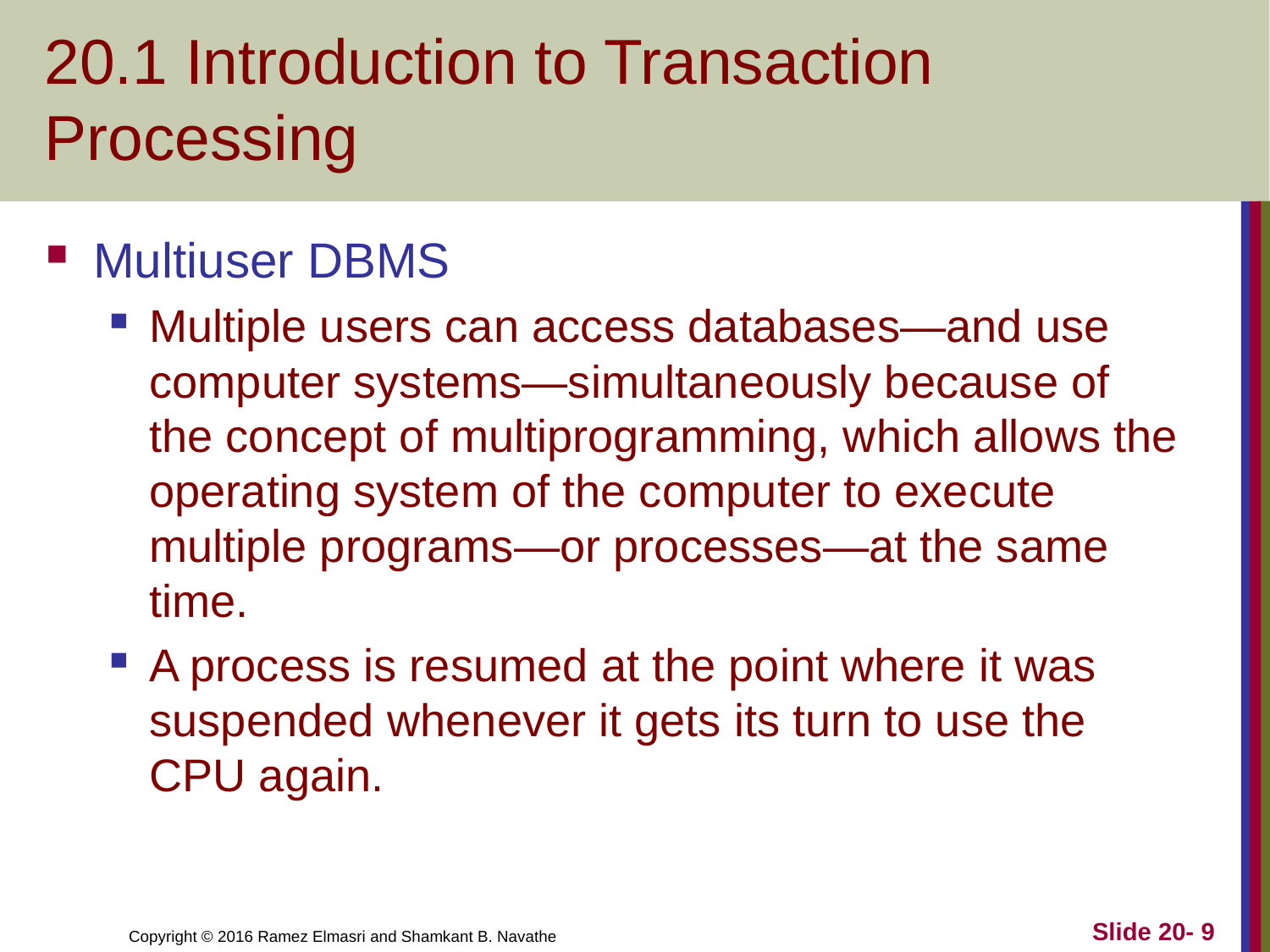

# 20.1 Introduction to Transaction Processing
Multiuser DBMS
Multiple users can access databases—and use computer systems—simultaneously because of the concept of multiprogramming, which allows the operating system of the computer to execute multiple programs—or processes—at the same time.
A process is resumed at the point where it was suspended whenever it gets its turn to use the CPU again.
Slide 20- 9